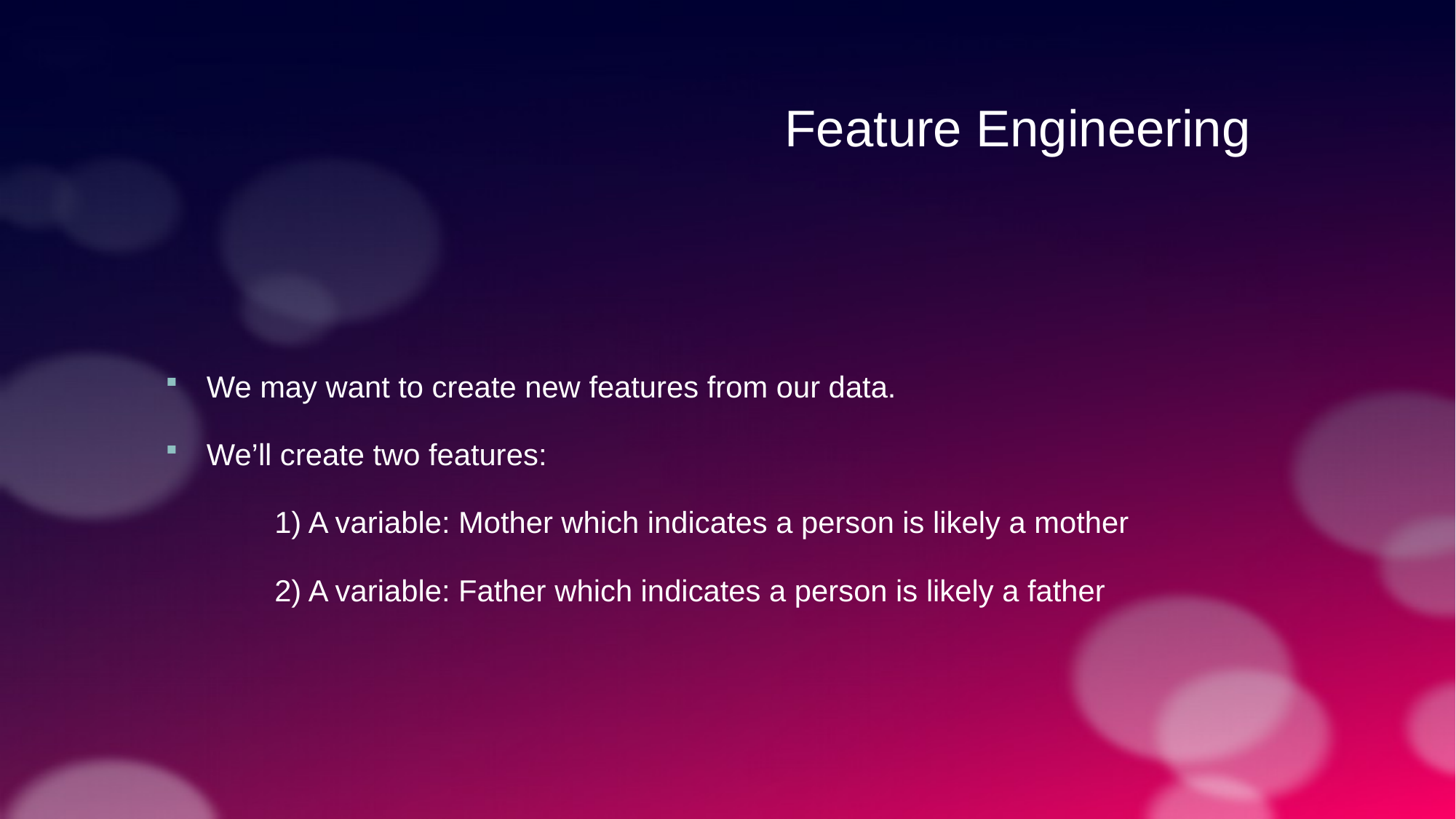

Feature Engineering
We may want to create new features from our data.
We’ll create two features:
	1) A variable: Mother which indicates a person is likely a mother
	2) A variable: Father which indicates a person is likely a father